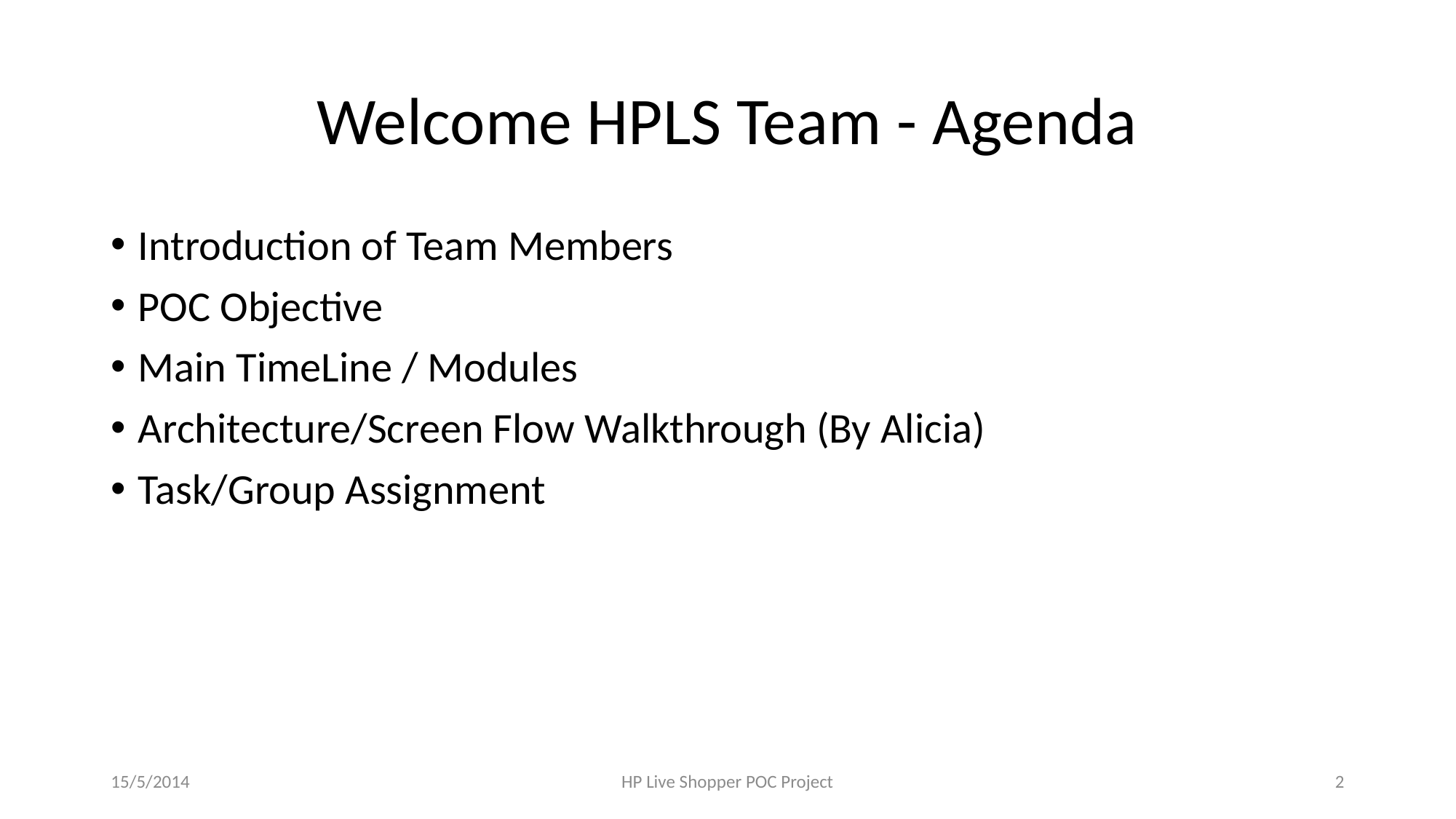

# Welcome HPLS Team - Agenda
Introduction of Team Members
POC Objective
Main TimeLine / Modules
Architecture/Screen Flow Walkthrough (By Alicia)
Task/Group Assignment

15/5/2014
HP Live Shopper POC Project
2